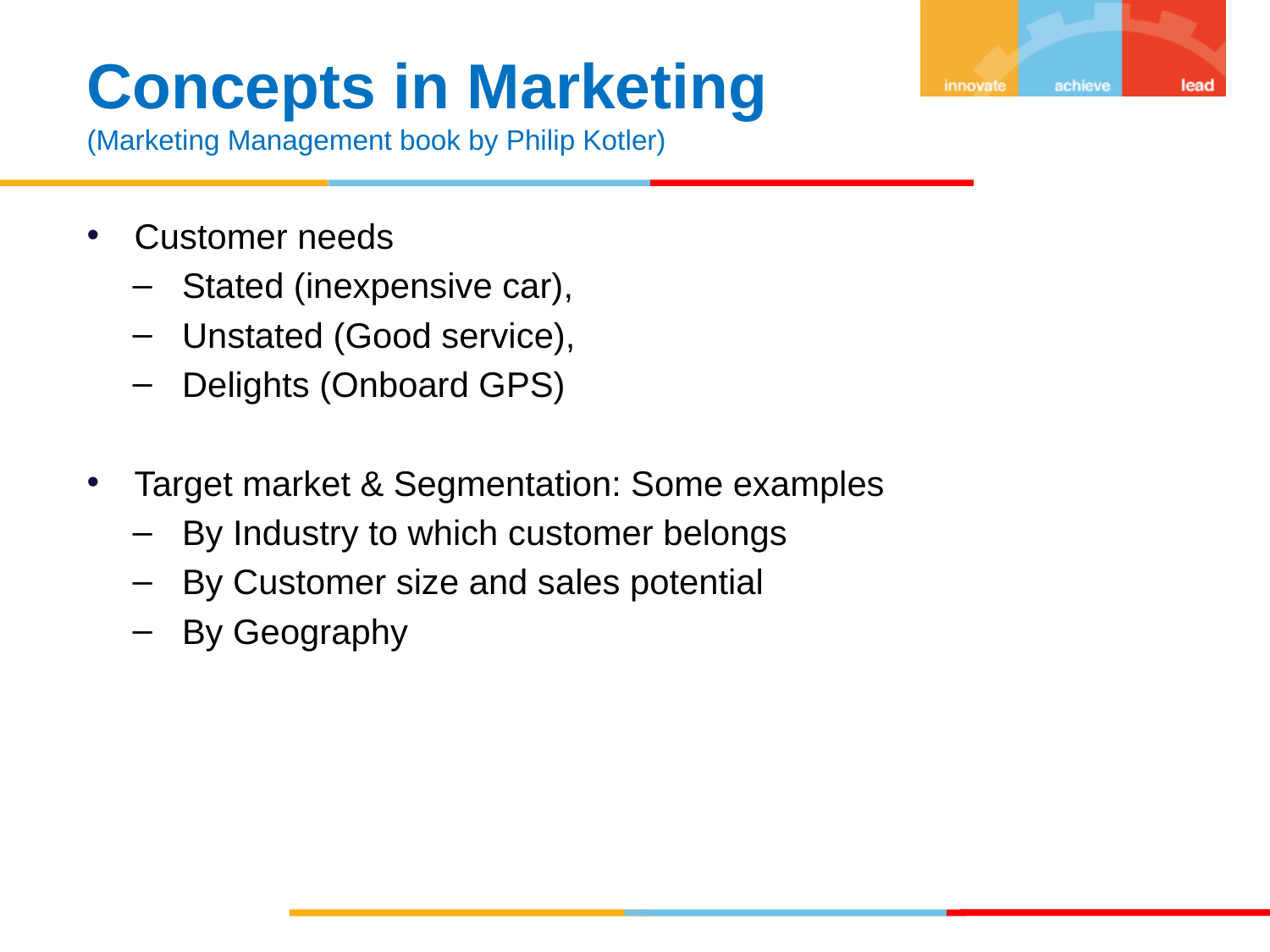

Concepts in Marketing
(Marketing Management book by Philip Kotler)
Customer needs
Stated (inexpensive car),
Unstated (Good service),
Delights (Onboard GPS)

Target market & Segmentation: Some examples
By Industry to which customer belongs
By Customer size and sales potential
By Geography